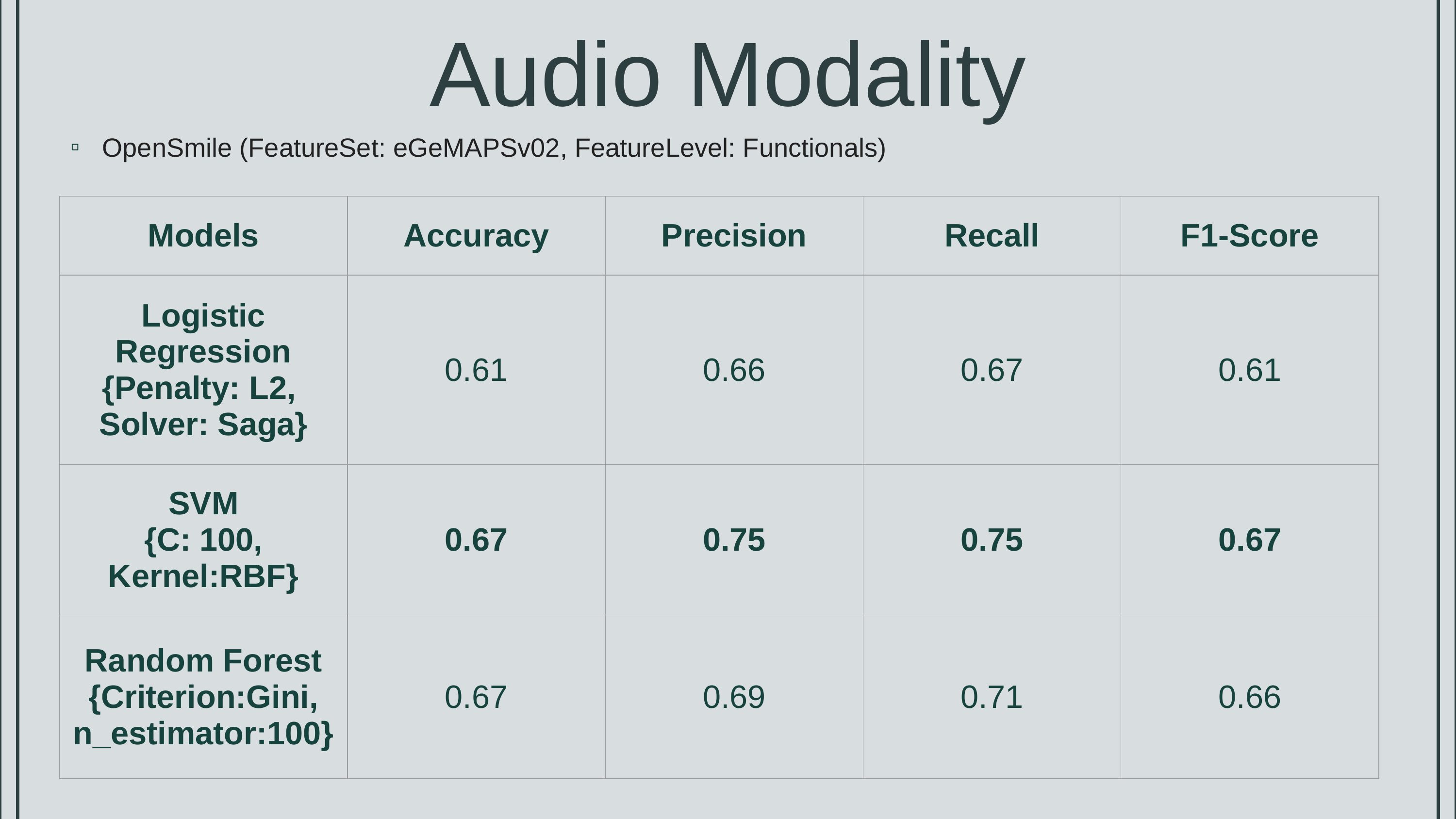

Audio Modality

OpenSmile (FeatureSet: eGeMAPSv02, FeatureLevel: Functionals)
| Models | Accuracy | Precision | Recall | F1-Score |
| --- | --- | --- | --- | --- |
| Logistic Regression {Penalty: L2, Solver: Saga} | 0.61 | 0.66 | 0.67 | 0.61 |
| SVM {C: 100, Kernel:RBF} | 0.67 | 0.75 | 0.75 | 0.67 |
| Random Forest {Criterion:Gini, n\_estimator:100} | 0.67 | 0.69 | 0.71 | 0.66 |